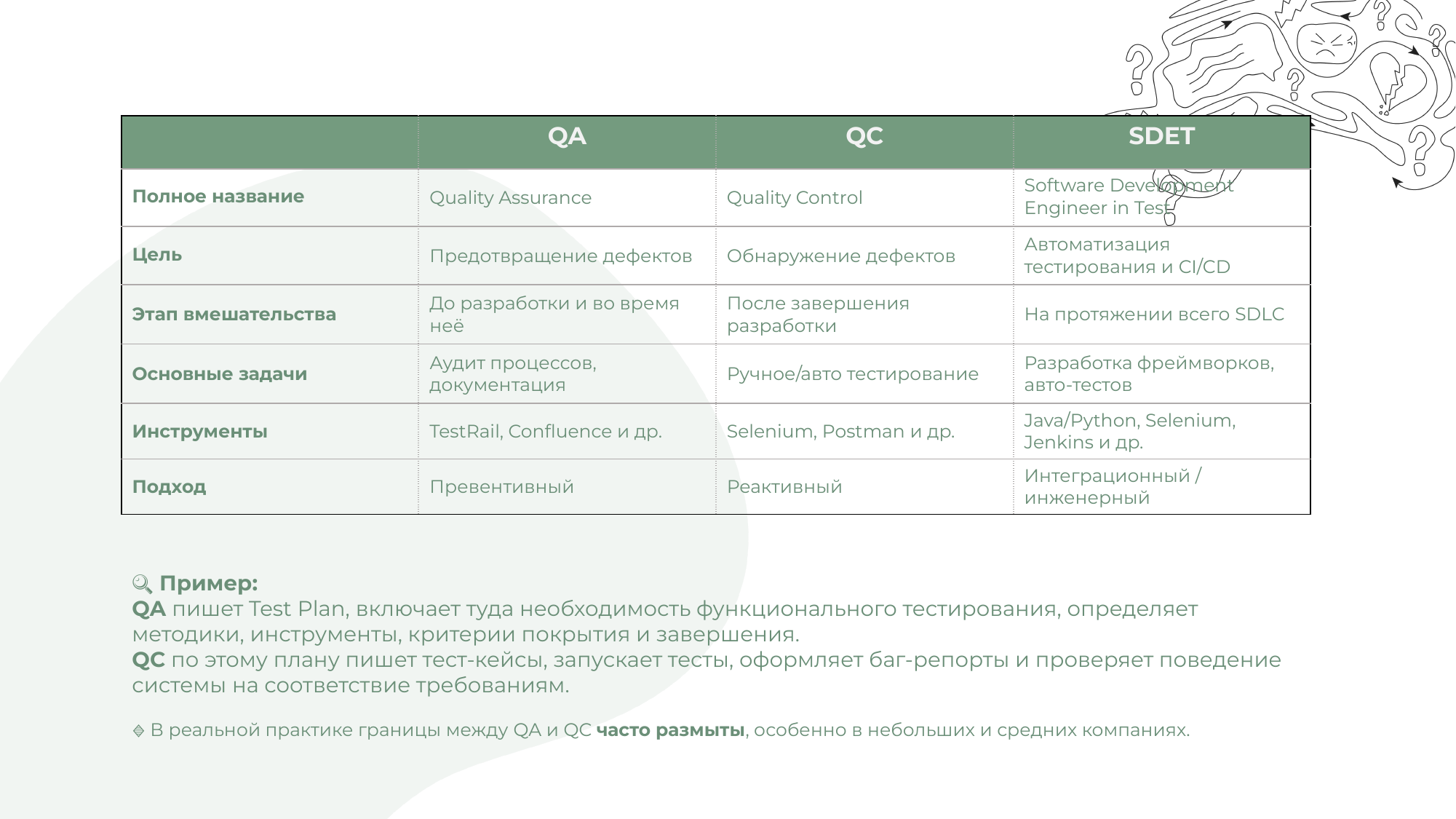

|  | QA | QC | SDET |
| --- | --- | --- | --- |
| Полное название | Quality Assurance | Quality Control | Software Development Engineer in Test |
| Цель | Предотвращение дефектов | Обнаружение дефектов | Автоматизация тестирования и CI/CD |
| Этап вмешательства | До разработки и во время неё | После завершения разработки | На протяжении всего SDLC |
| Основные задачи | Аудит процессов, документация | Ручное/авто тестирование | Разработка фреймворков, авто-тестов |
| Инструменты | TestRail, Confluence и др. | Selenium, Postman и др. | Java/Python, Selenium, Jenkins и др. |
| Подход | Превентивный | Реактивный | Интеграционный / инженерный |
🔍 Пример:
QA пишет Test Plan, включает туда необходимость функционального тестирования, определяет методики, инструменты, критерии покрытия и завершения.
QC по этому плану пишет тест-кейсы, запускает тесты, оформляет баг-репорты и проверяет поведение системы на соответствие требованиям.

🔹 В реальной практике границы между QA и QC часто размыты, особенно в небольших и средних компаниях.